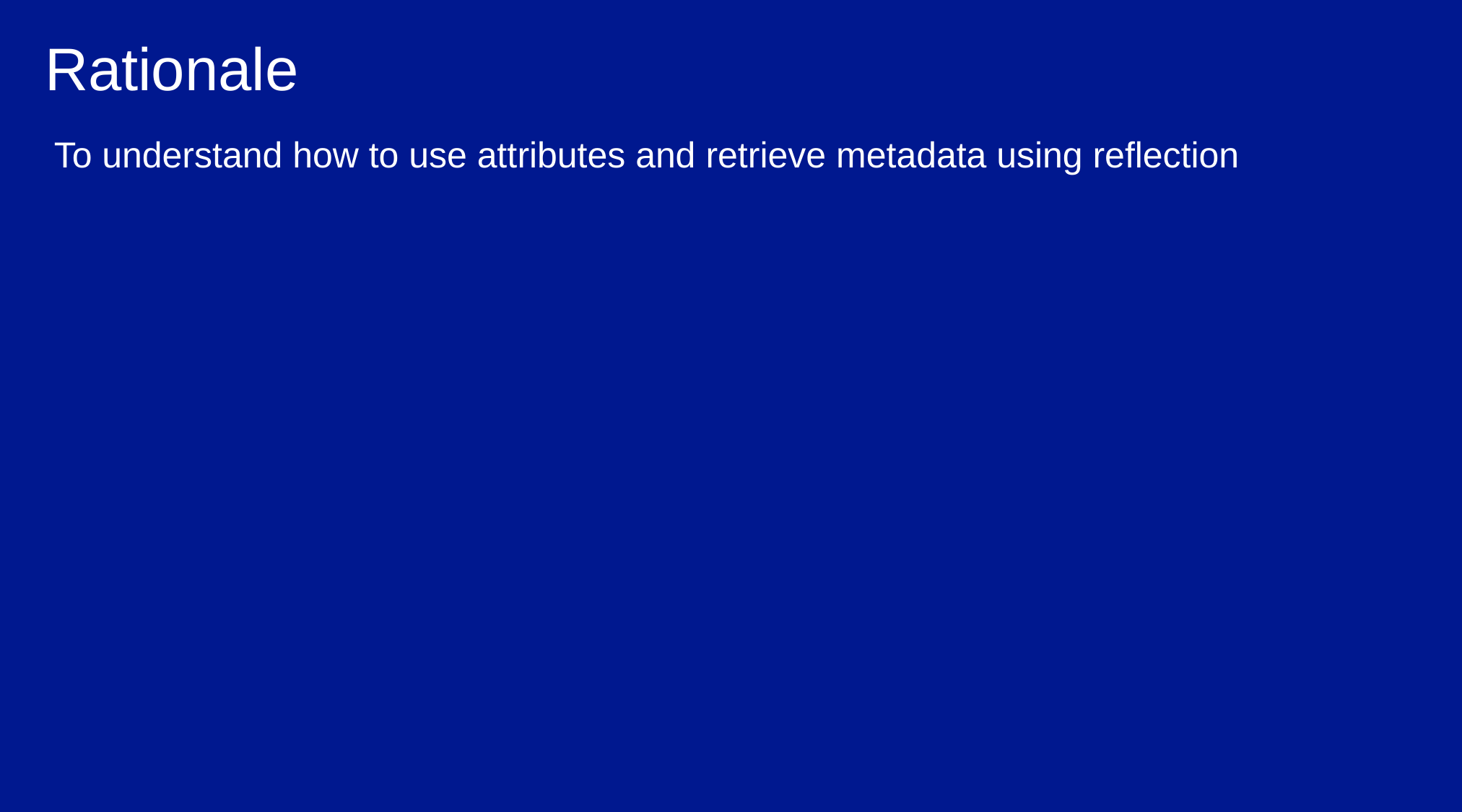

# Rationale
To understand how to use attributes and retrieve metadata using reflection